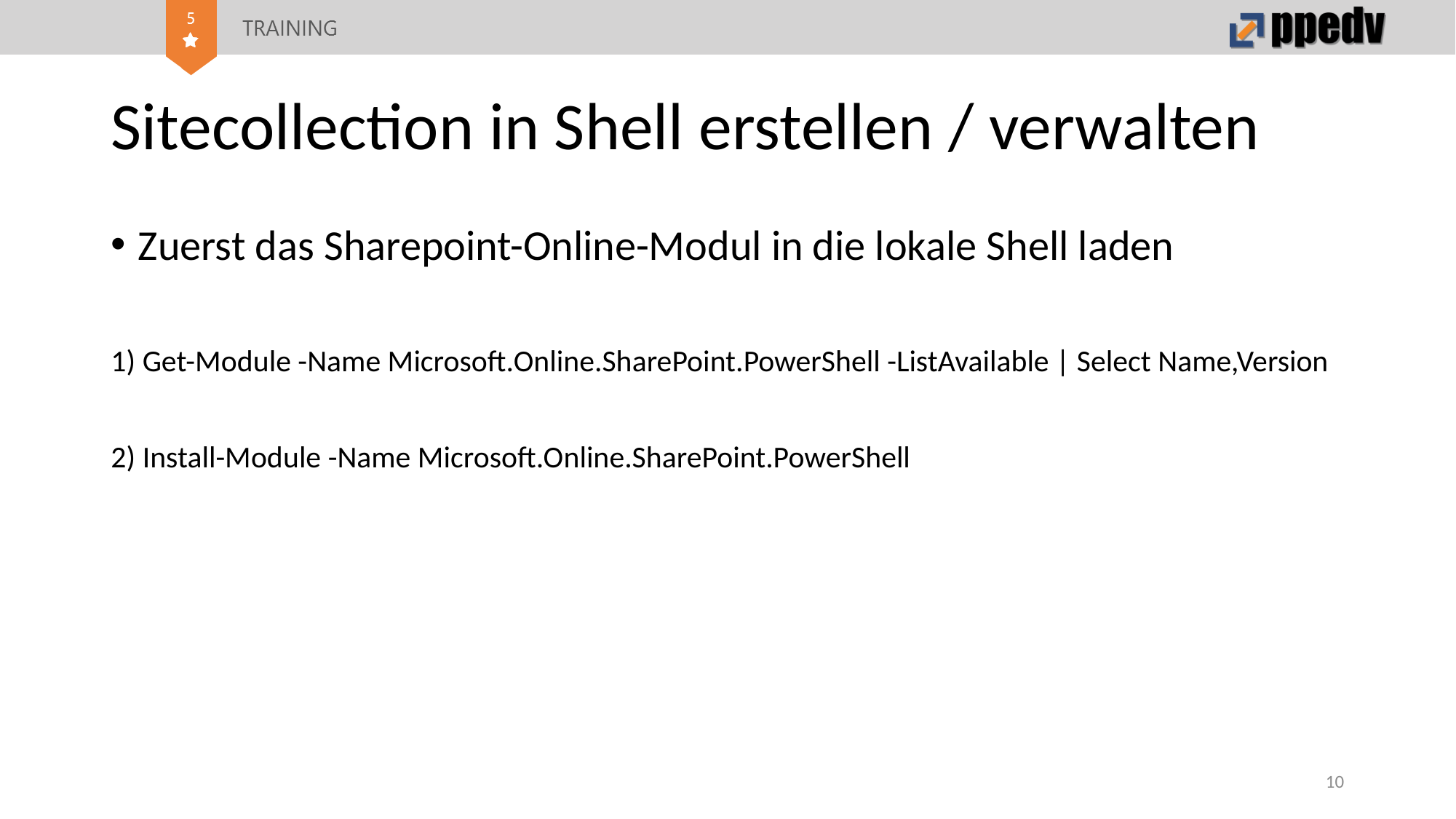

# Sitecollection in Shell erstellen / verwalten
Zuerst das Sharepoint-Online-Modul in die lokale Shell laden

1) Get-Module -Name Microsoft.Online.SharePoint.PowerShell -ListAvailable | Select Name,Version

2) Install-Module -Name Microsoft.Online.SharePoint.PowerShell

10